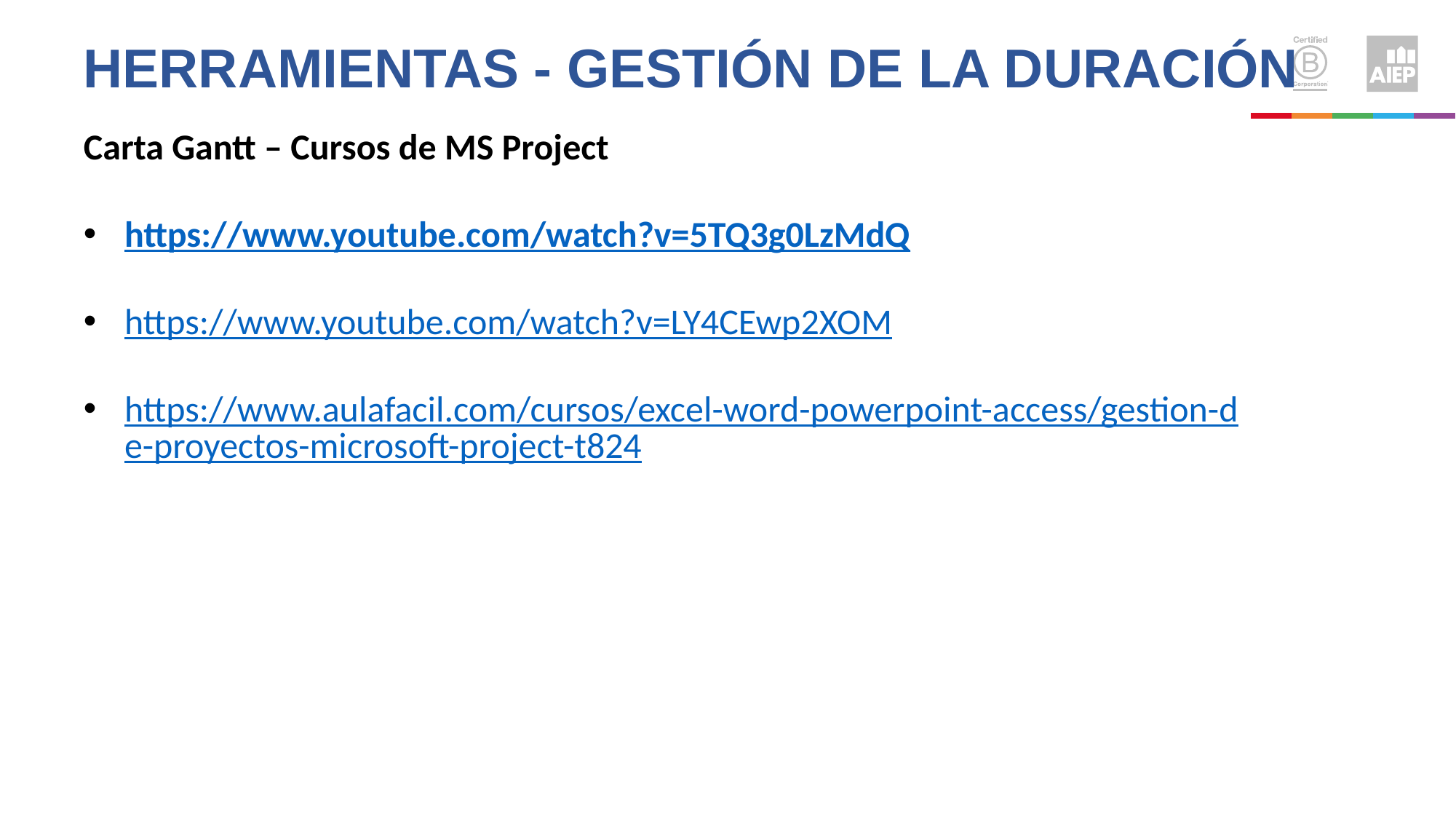

Herramientas - Gestión de la duración
Carta Gantt – Cursos de MS Project

https://www.youtube.com/watch?v=5TQ3g0LzMdQ

https://www.youtube.com/watch?v=LY4CEwp2XOM

https://www.aulafacil.com/cursos/excel-word-powerpoint-access/gestion-de-proyectos-microsoft-project-t824